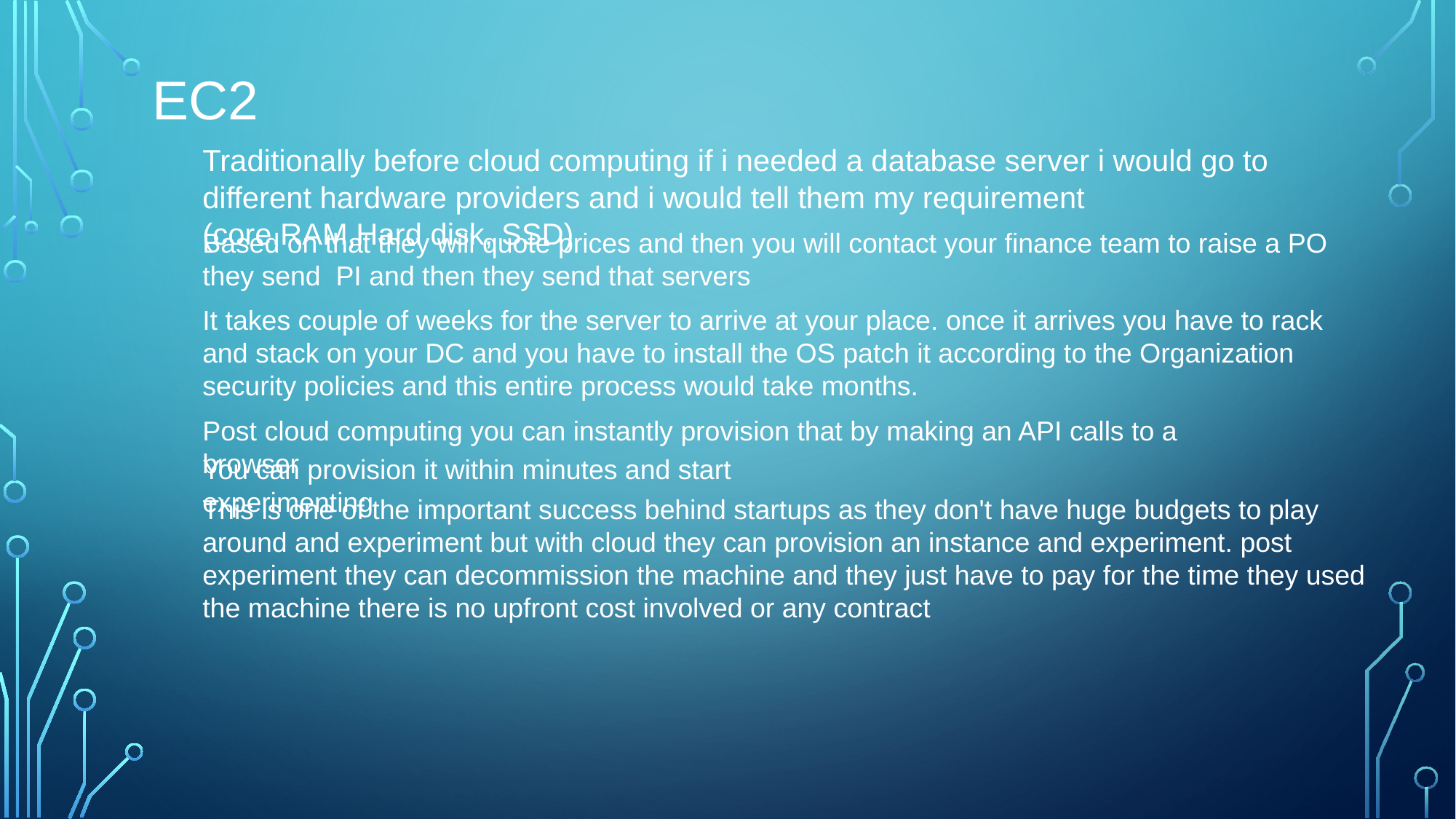

# EC2
Traditionally before cloud computing if i needed a database server i would go to different hardware providers and i would tell them my requirement (core,RAM,Hard disk, SSD)
Based on that they will quote prices and then you will contact your finance team to raise a PO they send  PI and then they send that servers
It takes couple of weeks for the server to arrive at your place. once it arrives you have to rack and stack on your DC and you have to install the OS patch it according to the Organization security policies and this entire process would take months.
Post cloud computing you can instantly provision that by making an API calls to a browser
You can provision it within minutes and start experimenting
This is one of the important success behind startups as they don't have huge budgets to play around and experiment but with cloud they can provision an instance and experiment. post experiment they can decommission the machine and they just have to pay for the time they used the machine there is no upfront cost involved or any contract